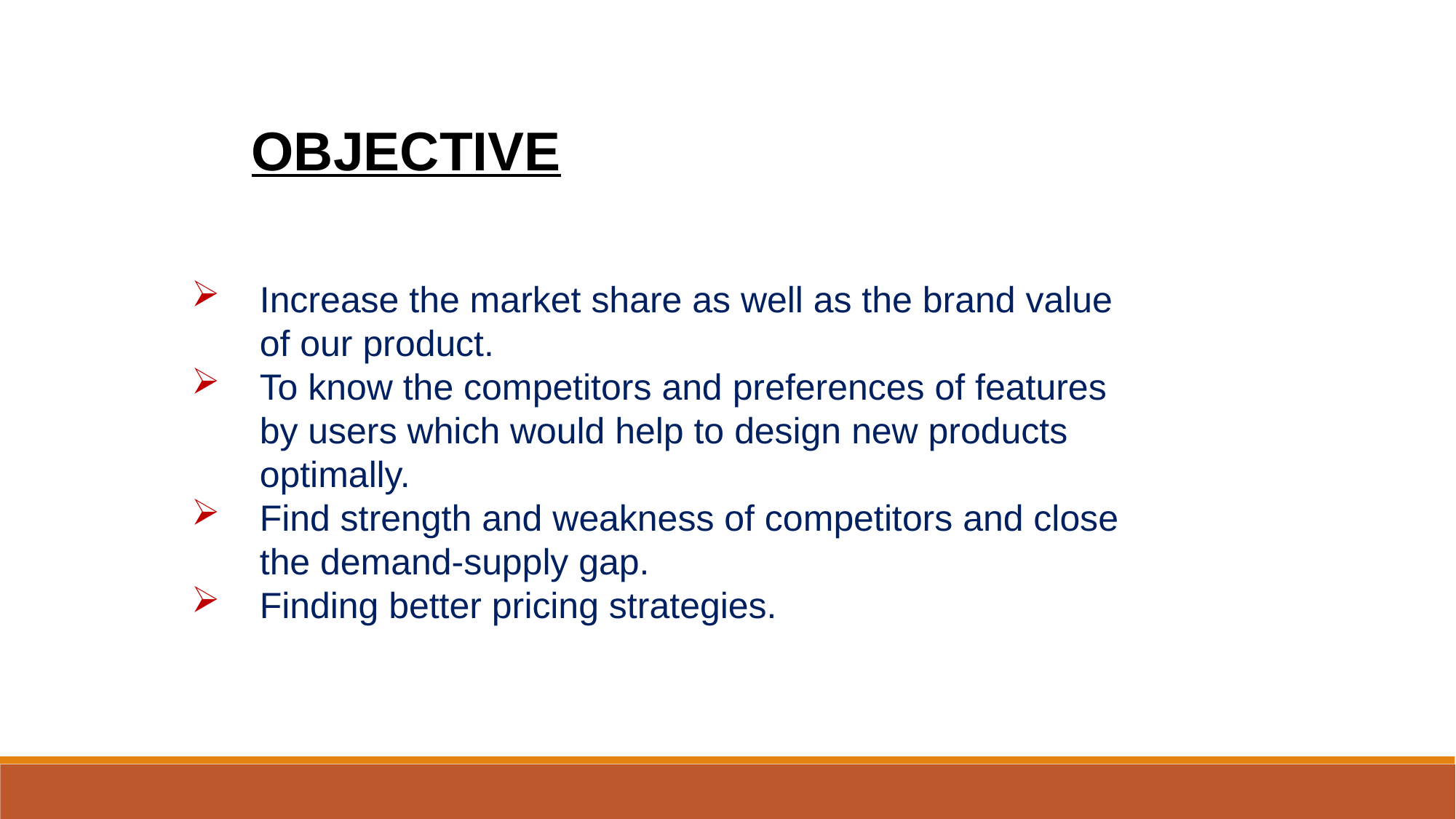

OBJECTIVE

Increase the market share as well as the brand value of our product.
To know the competitors and preferences of features by users which would help to design new products optimally.
Find strength and weakness of competitors and close the demand-supply gap.
Finding better pricing strategies.